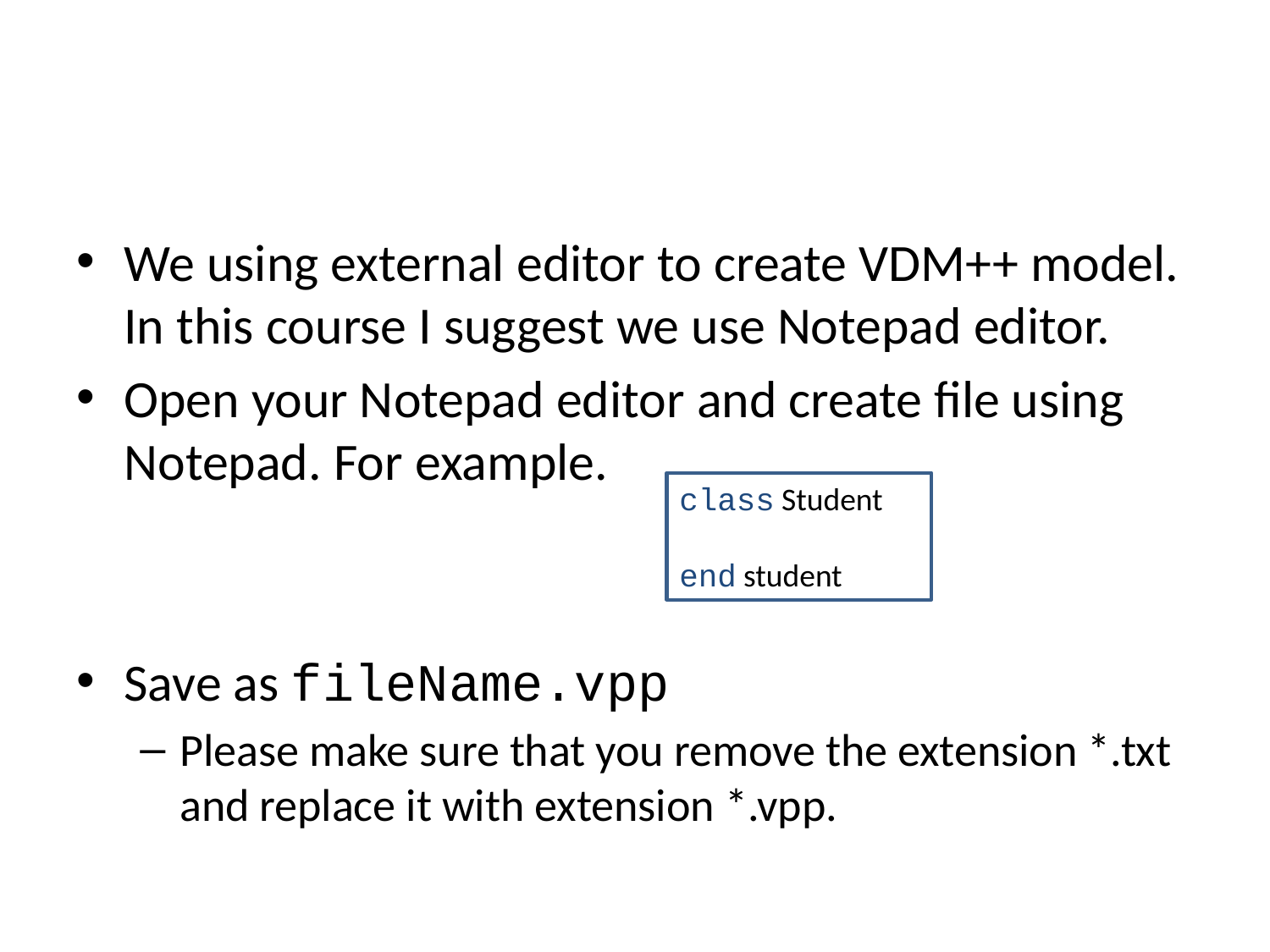

#
We using external editor to create VDM++ model. In this course I suggest we use Notepad editor.
Open your Notepad editor and create file using Notepad. For example.

Save as fileName.vpp
Please make sure that you remove the extension *.txt and replace it with extension *.vpp.

class Student

end student